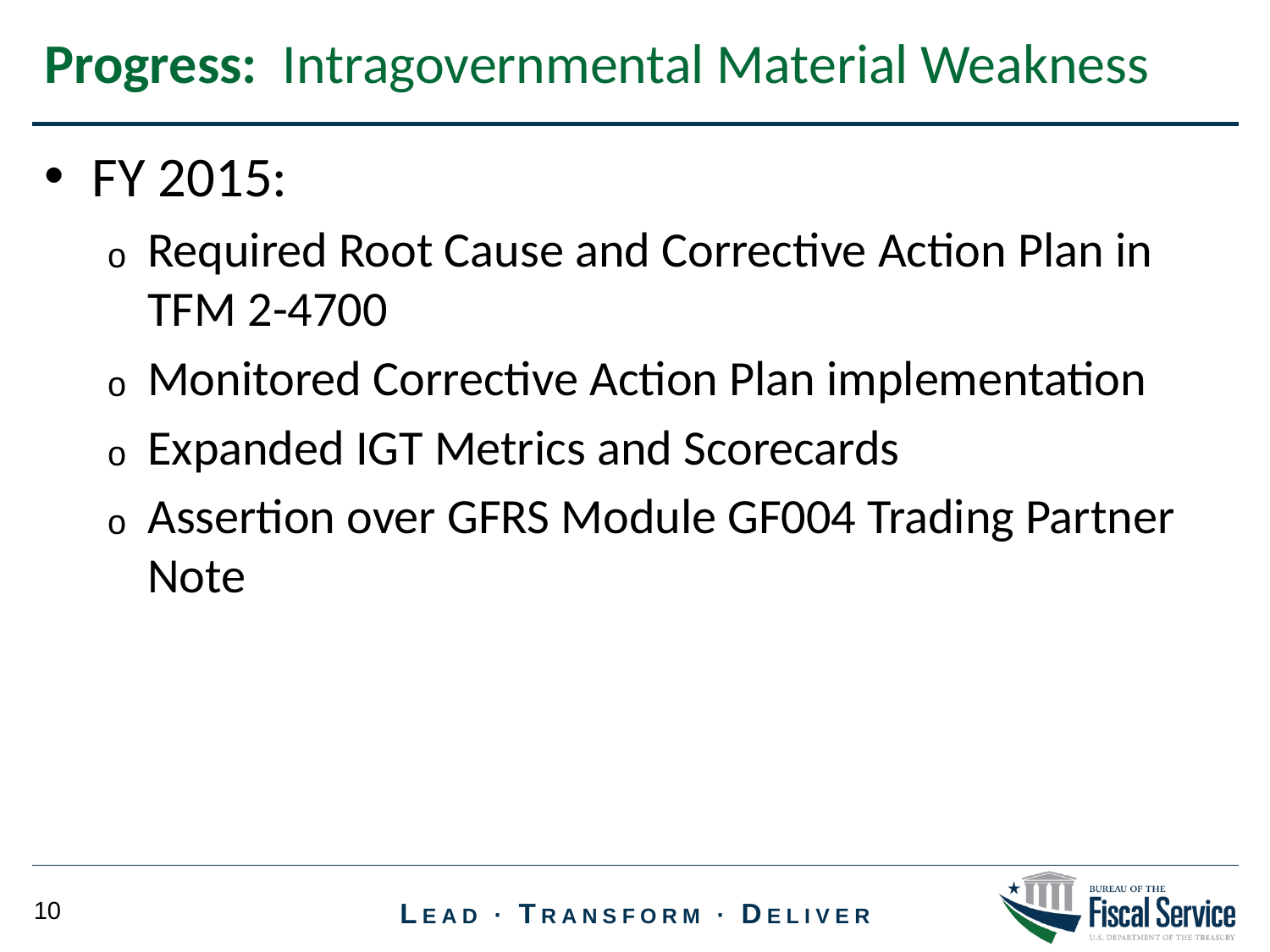

Progress:  Intragovernmental Material Weakness
FY 2015:
Required Root Cause and Corrective Action Plan in TFM 2-4700
Monitored Corrective Action Plan implementation
Expanded IGT Metrics and Scorecards
Assertion over GFRS Module GF004 Trading Partner Note